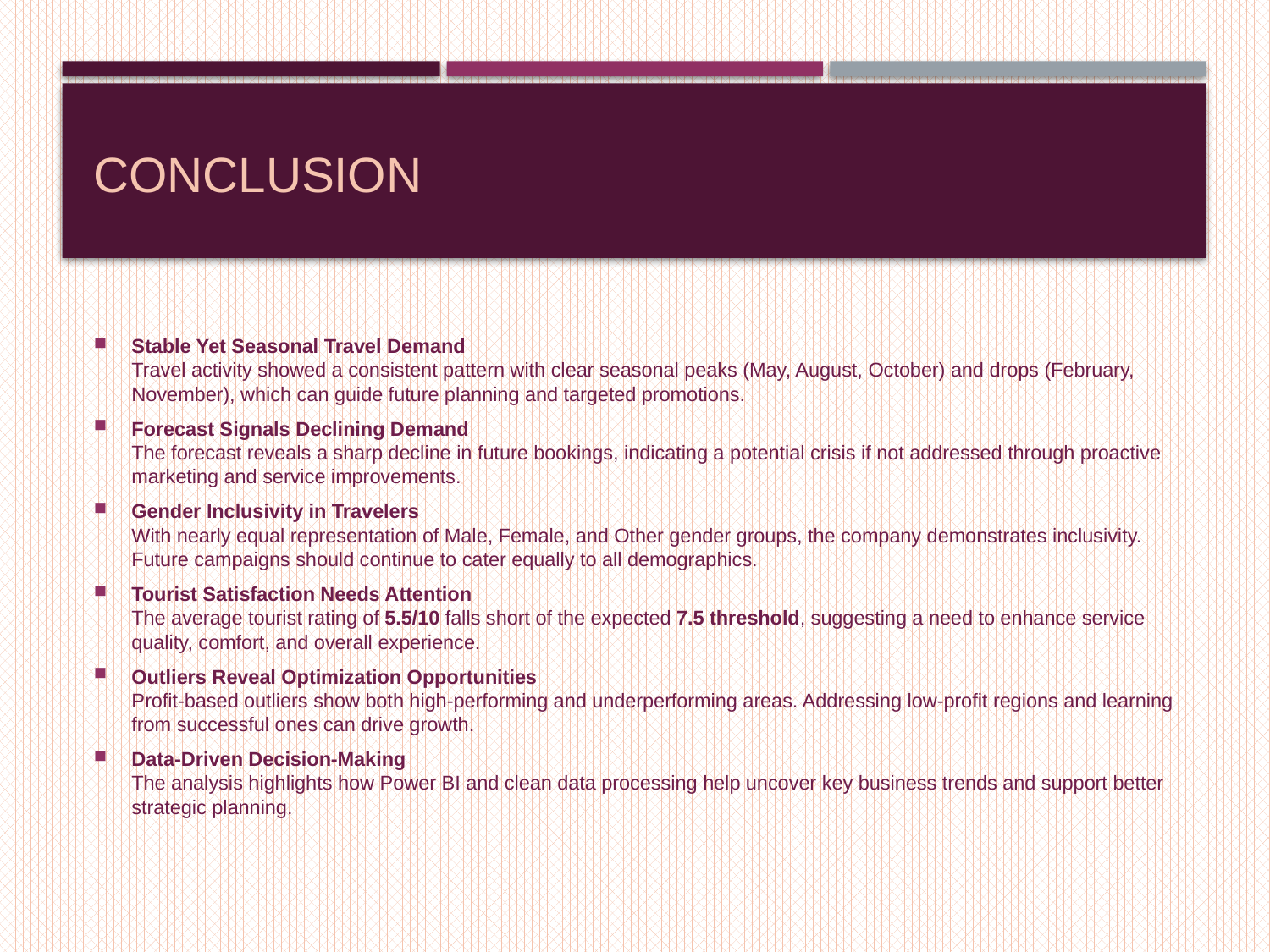

# Conclusion
Stable Yet Seasonal Travel Demand
Travel activity showed a consistent pattern with clear seasonal peaks (May, August, October) and drops (February, November), which can guide future planning and targeted promotions.
Forecast Signals Declining Demand
The forecast reveals a sharp decline in future bookings, indicating a potential crisis if not addressed through proactive marketing and service improvements.
Gender Inclusivity in Travelers
With nearly equal representation of Male, Female, and Other gender groups, the company demonstrates inclusivity. Future campaigns should continue to cater equally to all demographics.
Tourist Satisfaction Needs Attention
The average tourist rating of 5.5/10 falls short of the expected 7.5 threshold, suggesting a need to enhance service quality, comfort, and overall experience.
Outliers Reveal Optimization Opportunities
Profit-based outliers show both high-performing and underperforming areas. Addressing low-profit regions and learning from successful ones can drive growth.
Data-Driven Decision-Making
The analysis highlights how Power BI and clean data processing help uncover key business trends and support better strategic planning.